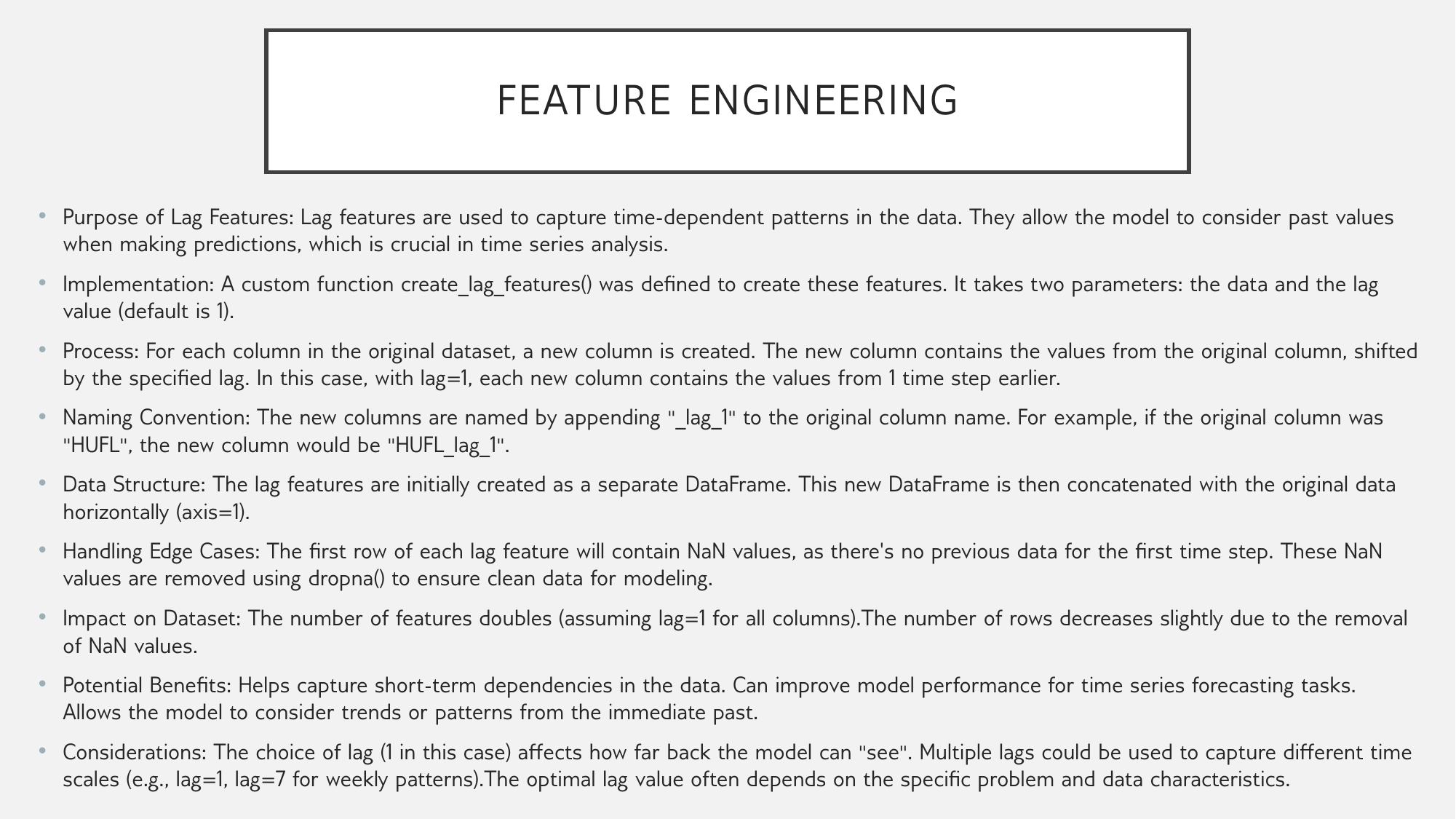

# Feature Engineering
Purpose of Lag Features: Lag features are used to capture time-dependent patterns in the data. They allow the model to consider past values when making predictions, which is crucial in time series analysis.
Implementation: A custom function create_lag_features() was defined to create these features. It takes two parameters: the data and the lag value (default is 1).
Process: For each column in the original dataset, a new column is created. The new column contains the values from the original column, shifted by the specified lag. In this case, with lag=1, each new column contains the values from 1 time step earlier.
Naming Convention: The new columns are named by appending "_lag_1" to the original column name. For example, if the original column was "HUFL", the new column would be "HUFL_lag_1".
Data Structure: The lag features are initially created as a separate DataFrame. This new DataFrame is then concatenated with the original data horizontally (axis=1).
Handling Edge Cases: The first row of each lag feature will contain NaN values, as there's no previous data for the first time step. These NaN values are removed using dropna() to ensure clean data for modeling.
Impact on Dataset: The number of features doubles (assuming lag=1 for all columns).The number of rows decreases slightly due to the removal of NaN values.
Potential Benefits: Helps capture short-term dependencies in the data. Can improve model performance for time series forecasting tasks. Allows the model to consider trends or patterns from the immediate past.
Considerations: The choice of lag (1 in this case) affects how far back the model can "see". Multiple lags could be used to capture different time scales (e.g., lag=1, lag=7 for weekly patterns).The optimal lag value often depends on the specific problem and data characteristics.